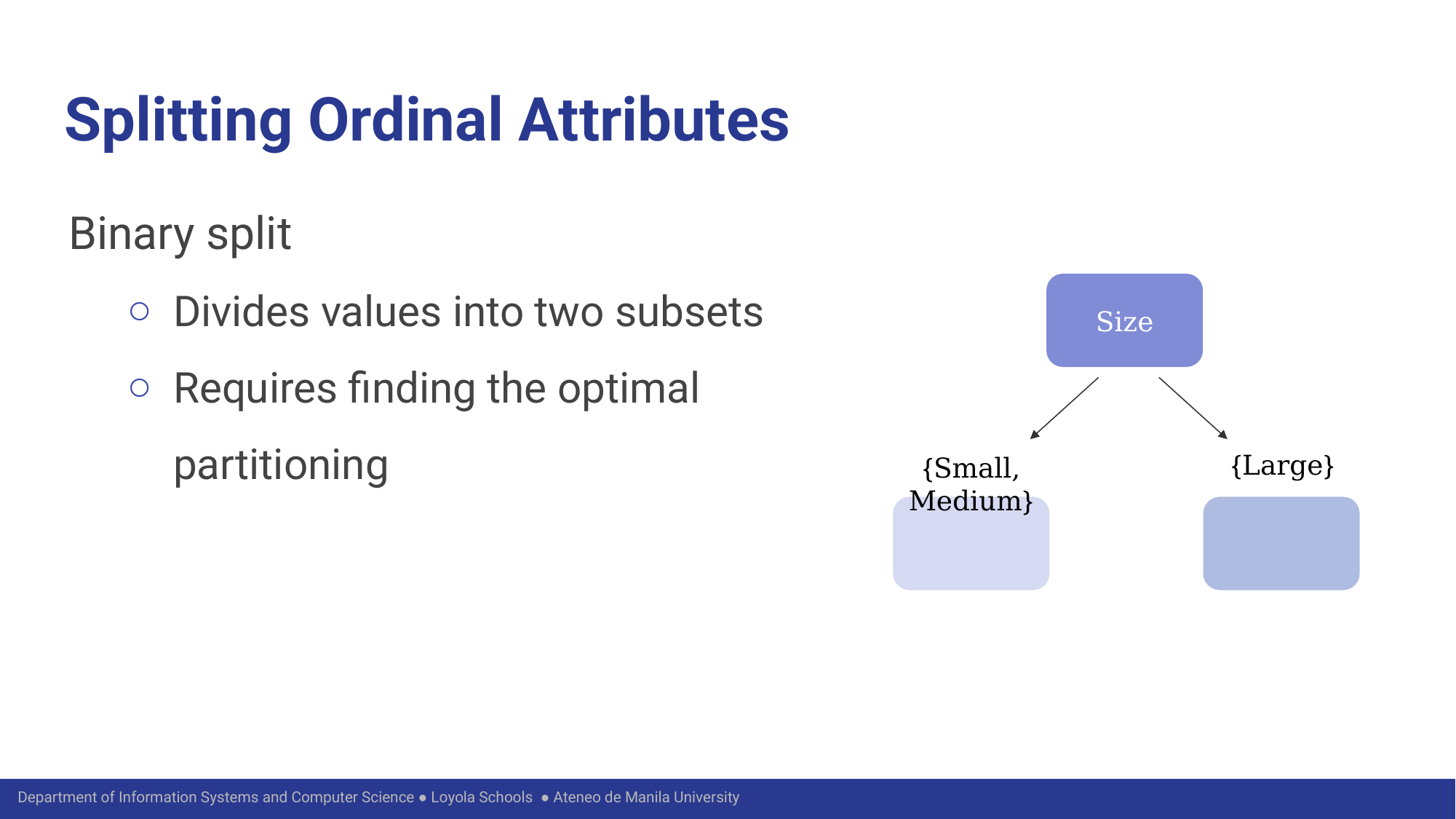

# Splitting Ordinal Attributes
Binary split
Divides values into two subsets
Requires finding the optimal partitioning

Size
{Large}
{Small, Medium}